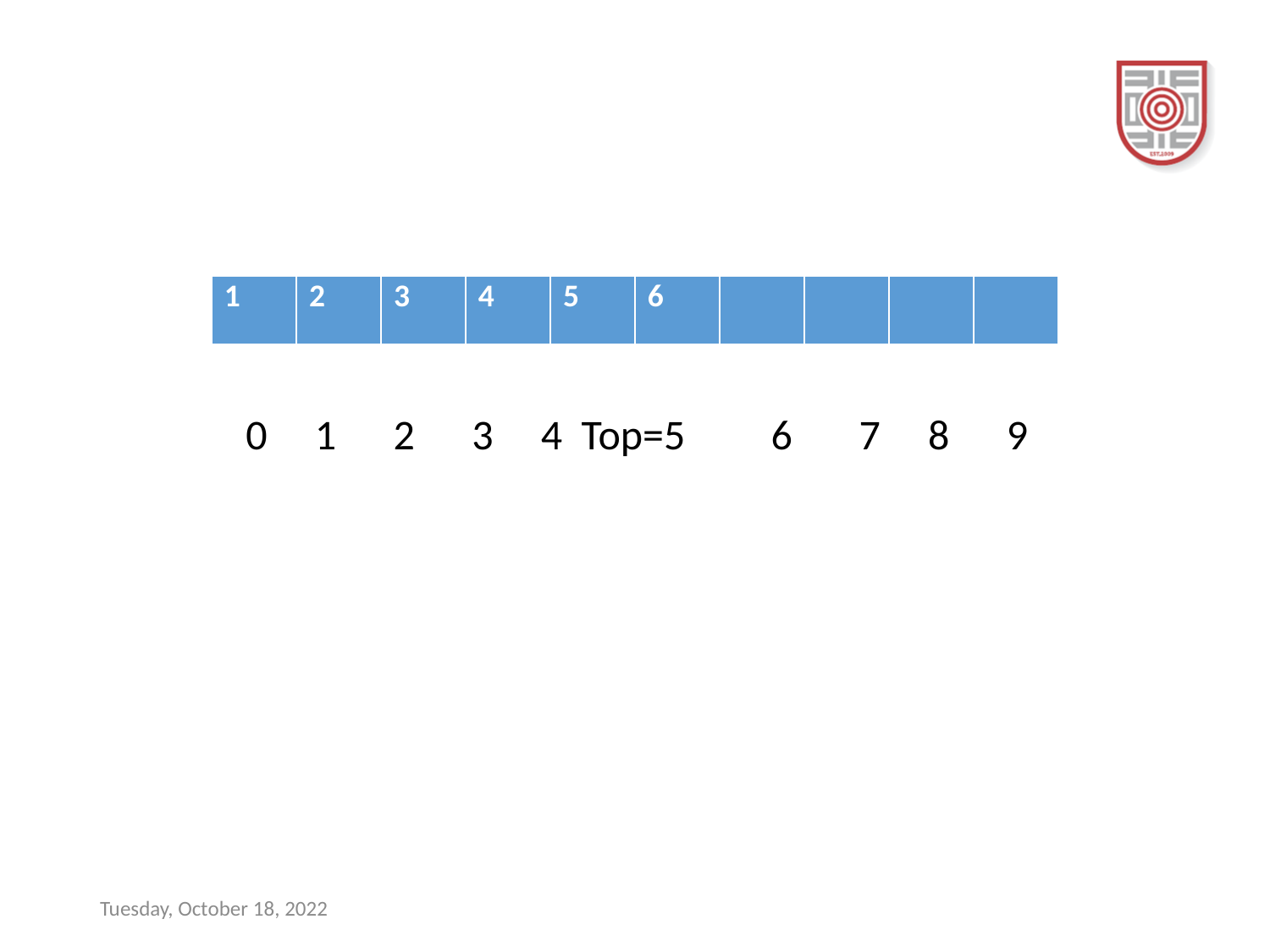

#

             0     1      2      3     4  Top=5         6       7     8      9

| 1 | 2 | 3 | 4 | 5 | 6 |  |  |  |  |
| --- | --- | --- | --- | --- | --- | --- | --- | --- | --- |
Tuesday, October 18, 2022